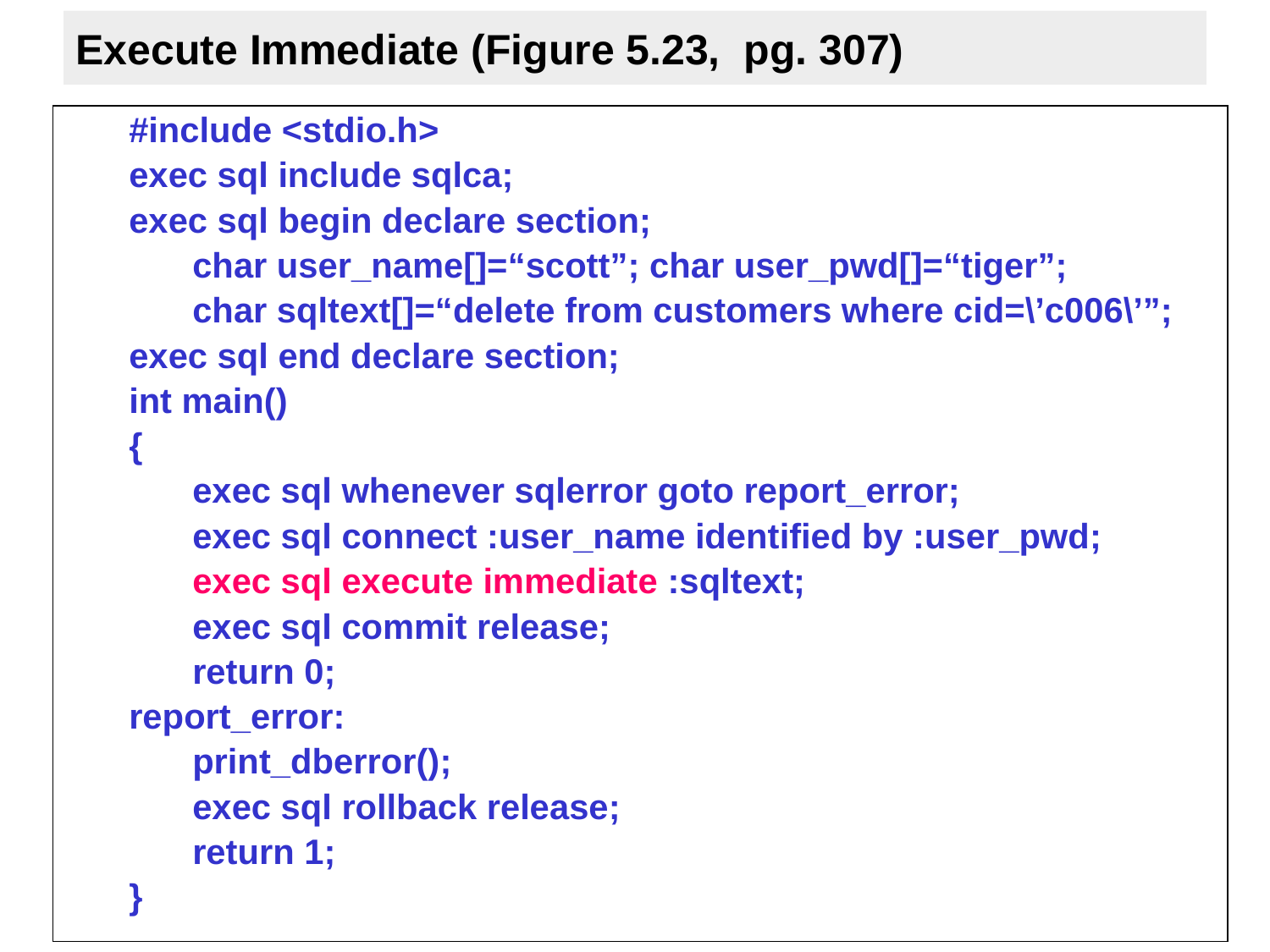

# Execute Immediate (Figure 5.23,  pg. 307)
#include <stdio.h>
exec sql include sqlca;
exec sql begin declare section;
char user_name[]=“scott”; char user_pwd[]=“tiger”;
char sqltext[]=“delete from customers where cid=\’c006\’”;
exec sql end declare section;
int main()
{
exec sql whenever sqlerror goto report_error;
exec sql connect :user_name identified by :user_pwd;
exec sql execute immediate :sqltext;
exec sql commit release;
return 0;
report_error:
print_dberror();
exec sql rollback release;
return 1;
}

Database Principles & Programming
49